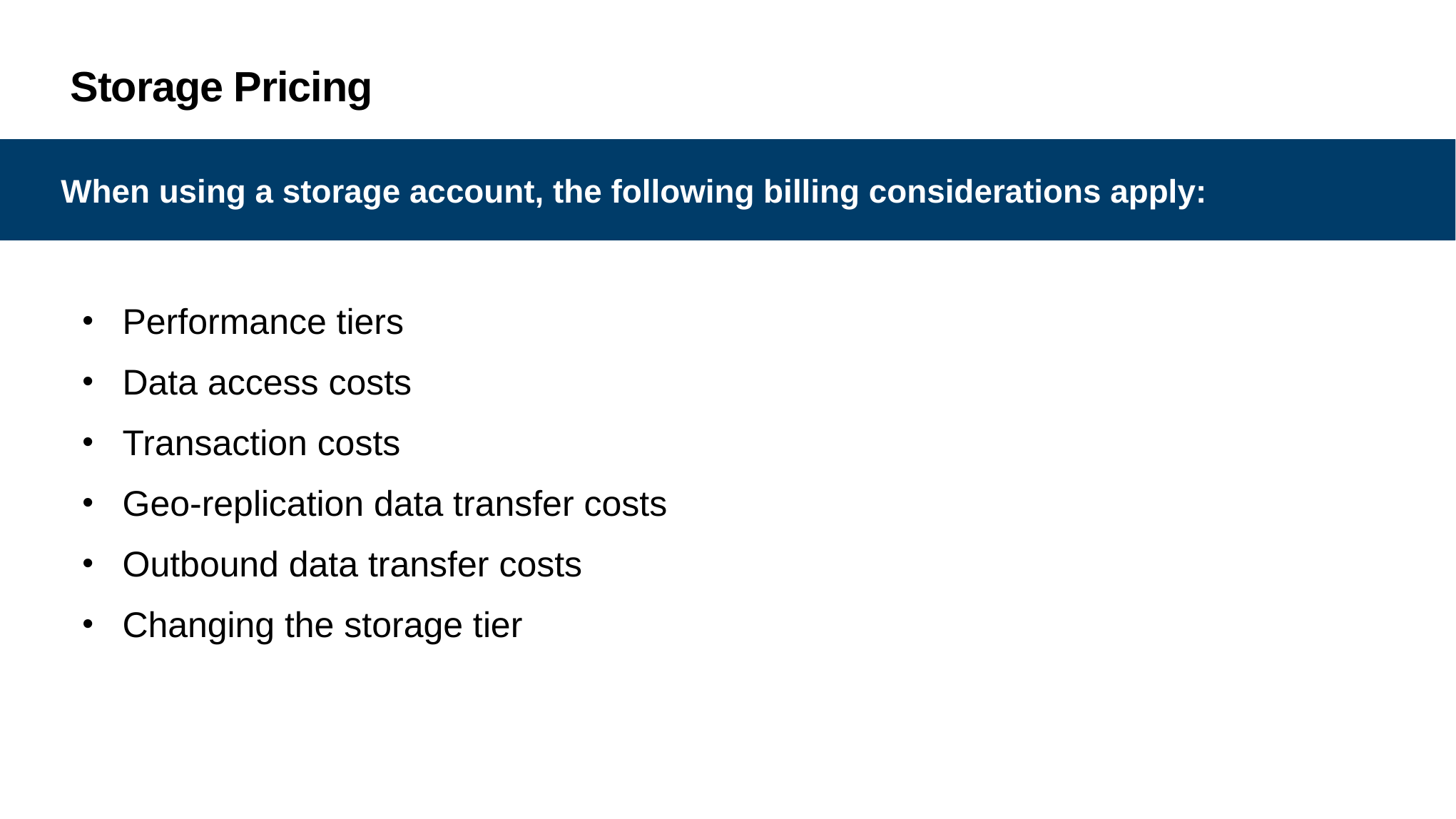

# Storage Pricing
When using a storage account, the following billing considerations apply:
Performance tiers
Data access costs
Transaction costs
Geo-replication data transfer costs
Outbound data transfer costs
Changing the storage tier